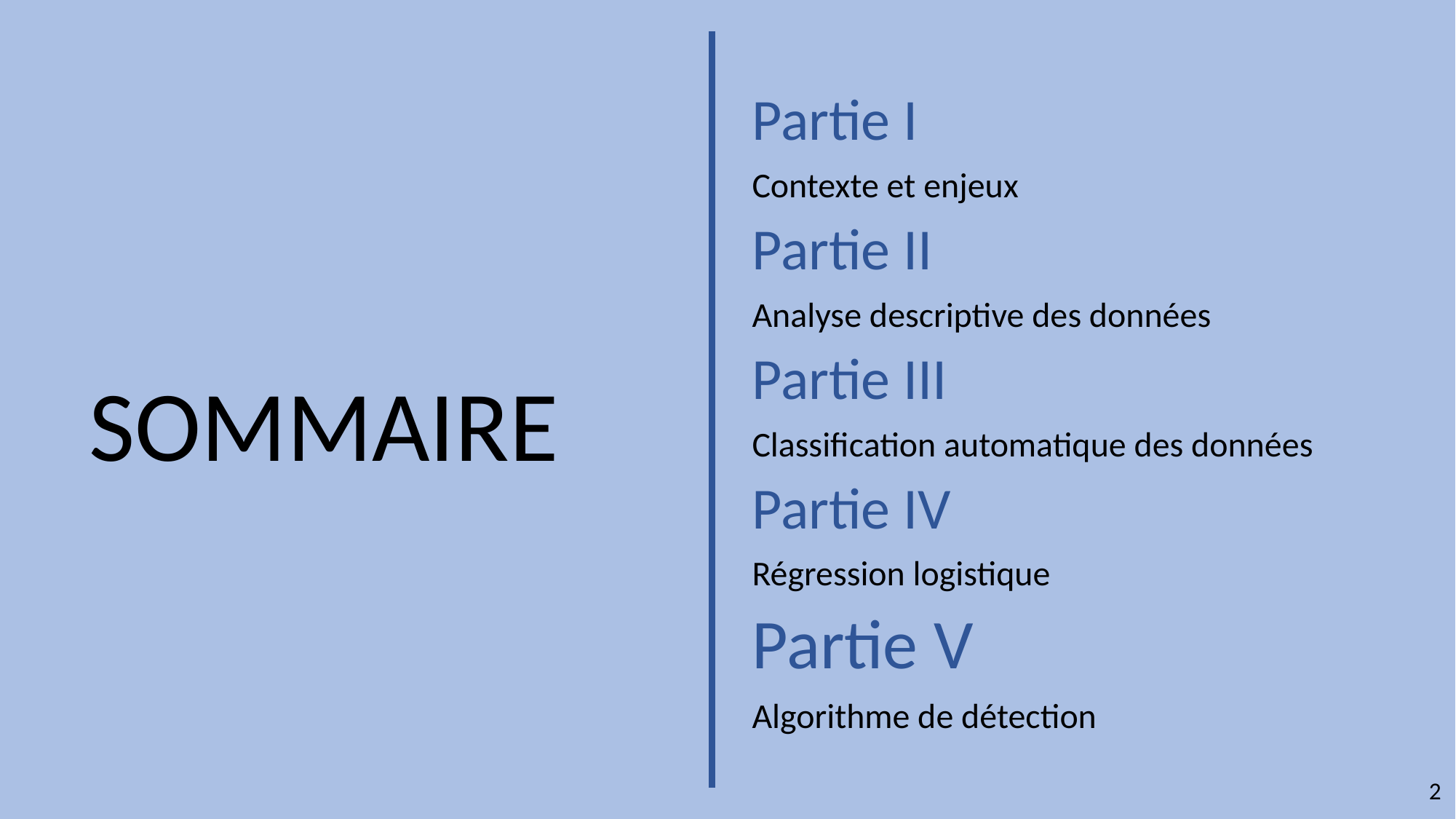

Partie I
Contexte et enjeux
Partie II
Analyse descriptive des données
Partie III
Classification automatique des données
Partie IV
Régression logistique
Partie V
Algorithme de détection

SOMMAIRE
2